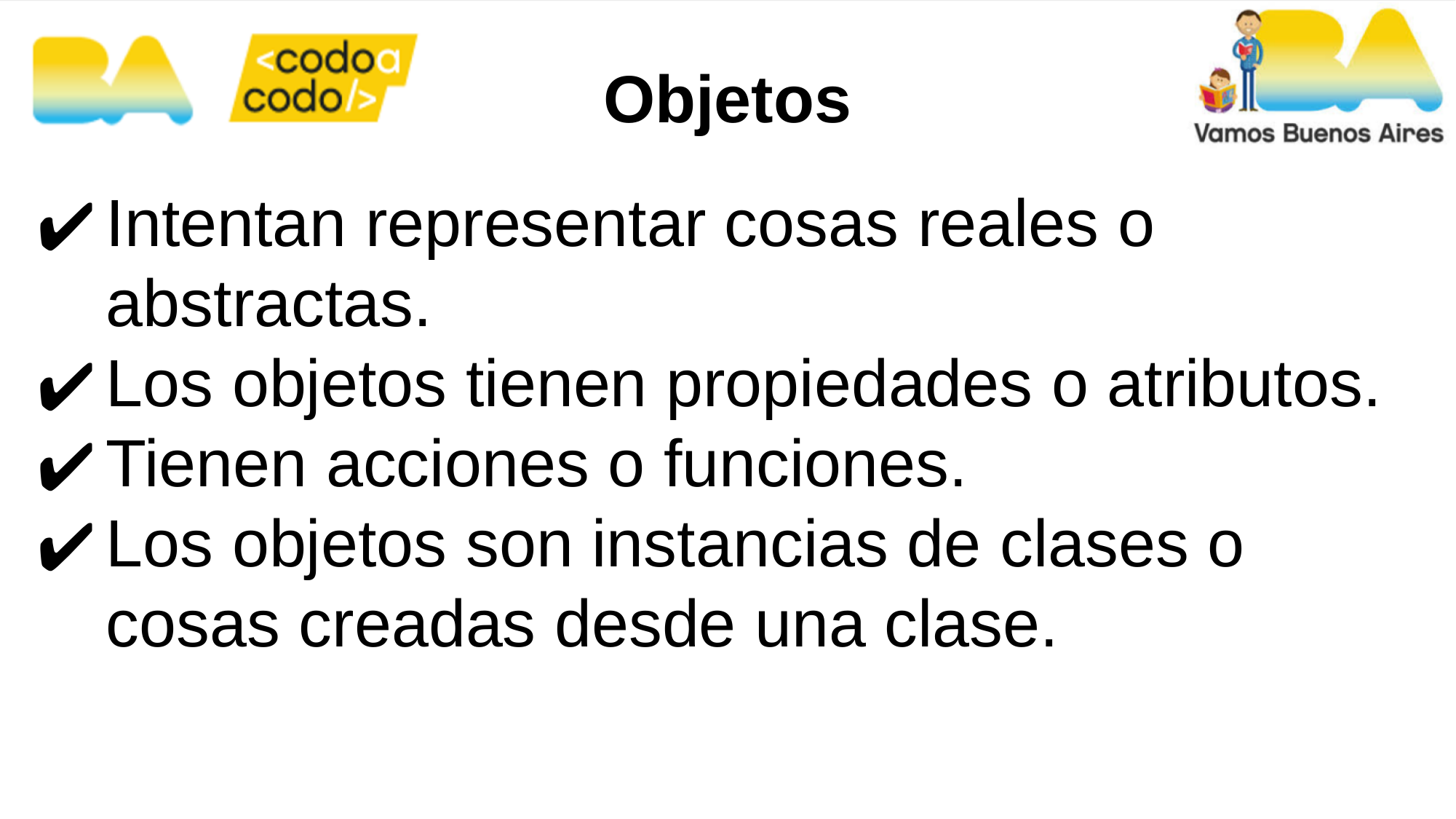

Objetos
Intentan representar cosas reales o abstractas.
Los objetos tienen propiedades o atributos.
Tienen acciones o funciones.
Los objetos son instancias de clases o cosas creadas desde una clase.